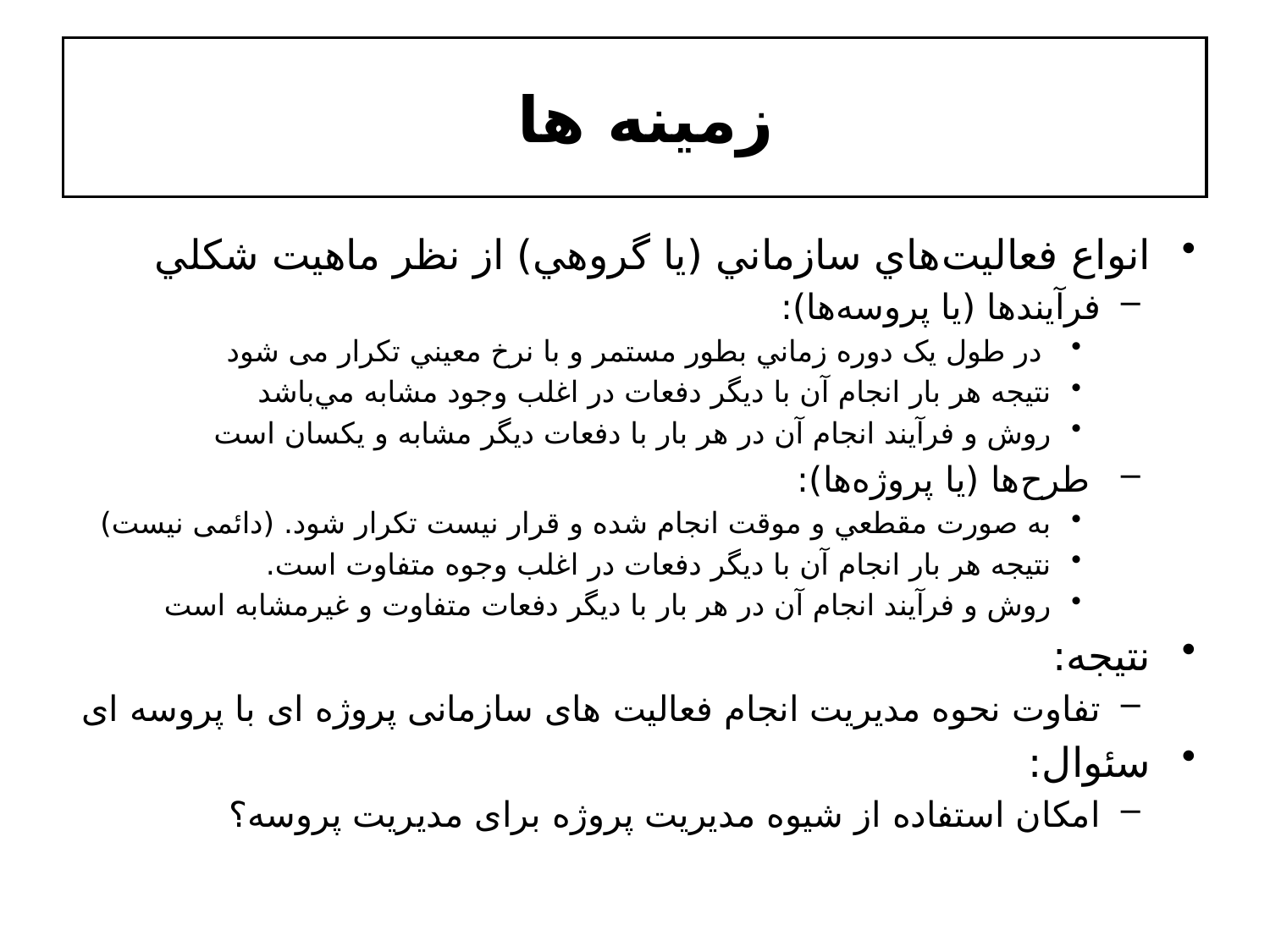

# زمينه ها
انواع فعاليت‌هاي سازماني (يا گروهي) از نظر ماهيت شکلي
فرآيندها (يا پروسه‌ها):
 در طول يک دوره زماني بطور مستمر و با نرخ معيني تکرار می شود
نتيجه هر بار انجام آن با ديگر دفعات در اغلب وجود مشابه مي‌باشد
روش و فرآیند انجام آن در هر بار با دفعات دیگر مشابه و یکسان است
 طرح‌ها (يا پروژه‌ها):
به صورت مقطعي و موقت انجام شده و قرار نیست تکرار شود. (دائمی نیست)
نتيجه هر بار انجام آن با ديگر دفعات در اغلب وجوه متفاوت است.
روش و فرآیند انجام آن در هر بار با دیگر دفعات متفاوت و غیرمشابه است
نتیجه:
تفاوت نحوه مدیریت انجام فعالیت های سازمانی پروژه ای با پروسه ای
سئوال:
امکان استفاده از شیوه مدیریت پروژه برای مدیریت پروسه؟